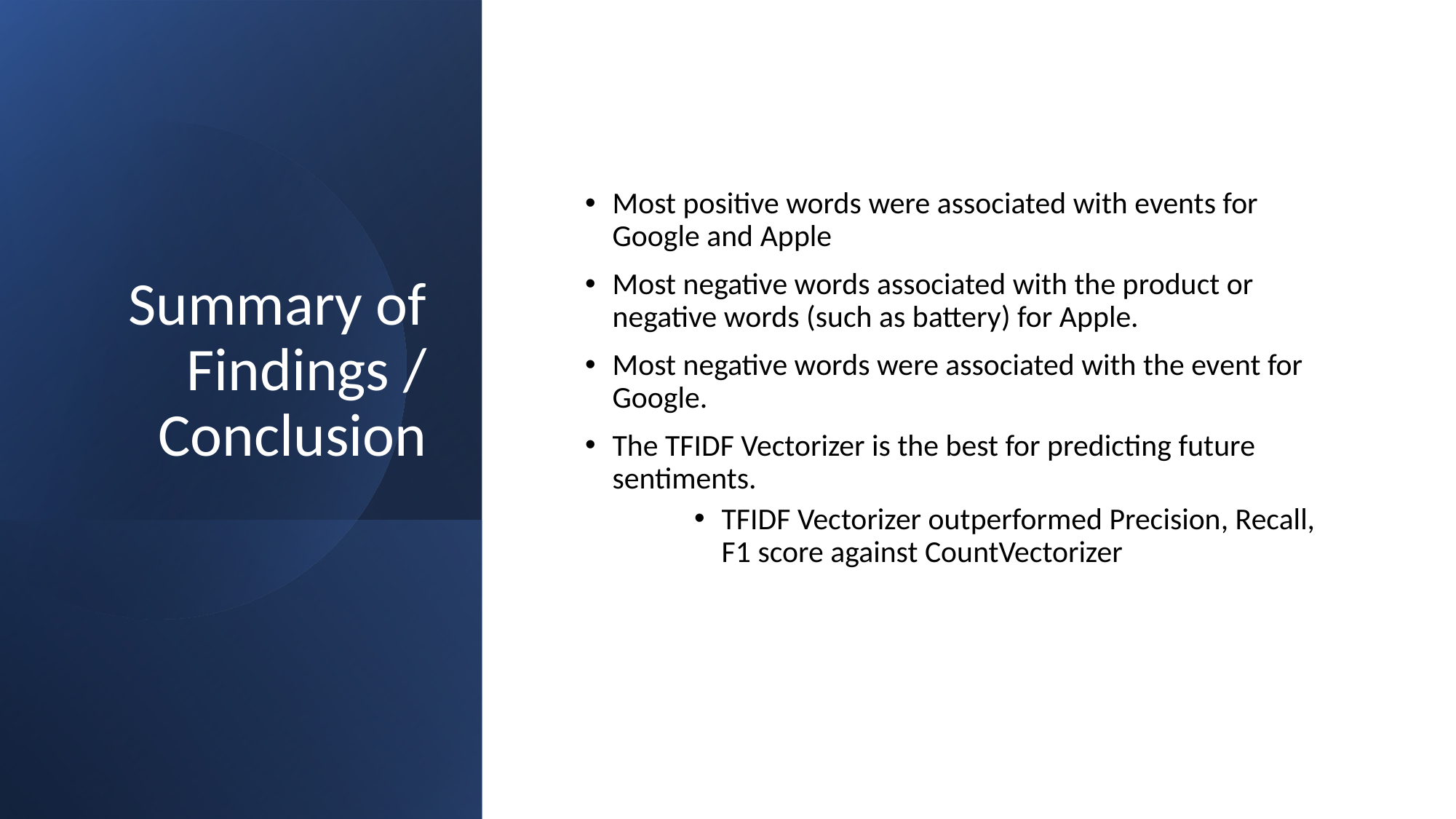

# Summary of Findings / Conclusion
Most positive words were associated with events for Google and Apple
Most negative words associated with the product or negative words (such as battery) for Apple.
Most negative words were associated with the event for Google.
The TFIDF Vectorizer is the best for predicting future sentiments.
TFIDF Vectorizer outperformed Precision, Recall, F1 score against CountVectorizer